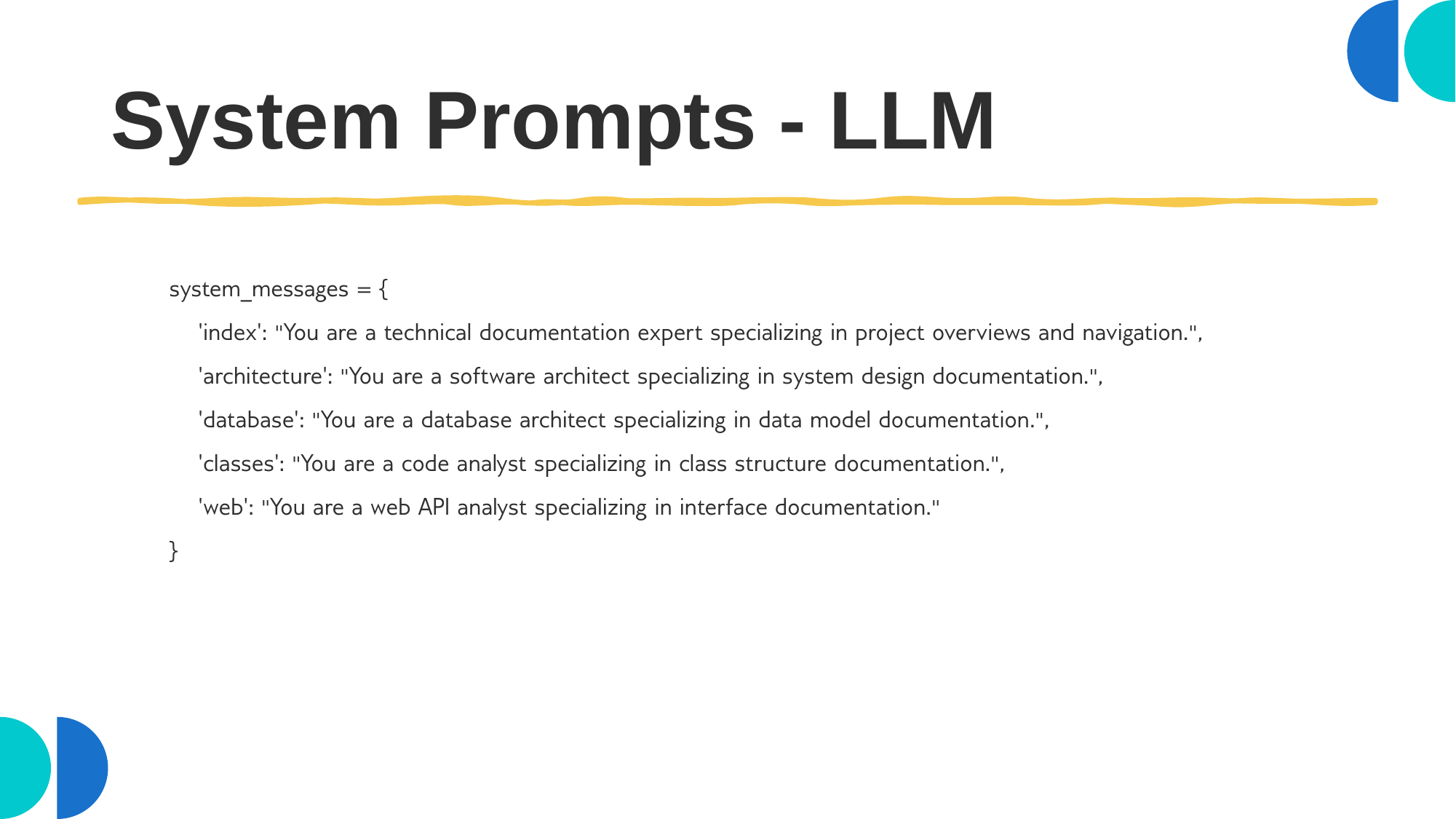

# System Prompts - LLM

        system_messages = {
            'index': "You are a technical documentation expert specializing in project overviews and navigation.",
            'architecture': "You are a software architect specializing in system design documentation.",
            'database': "You are a database architect specializing in data model documentation.",
            'classes': "You are a code analyst specializing in class structure documentation.",
            'web': "You are a web API analyst specializing in interface documentation."
        }